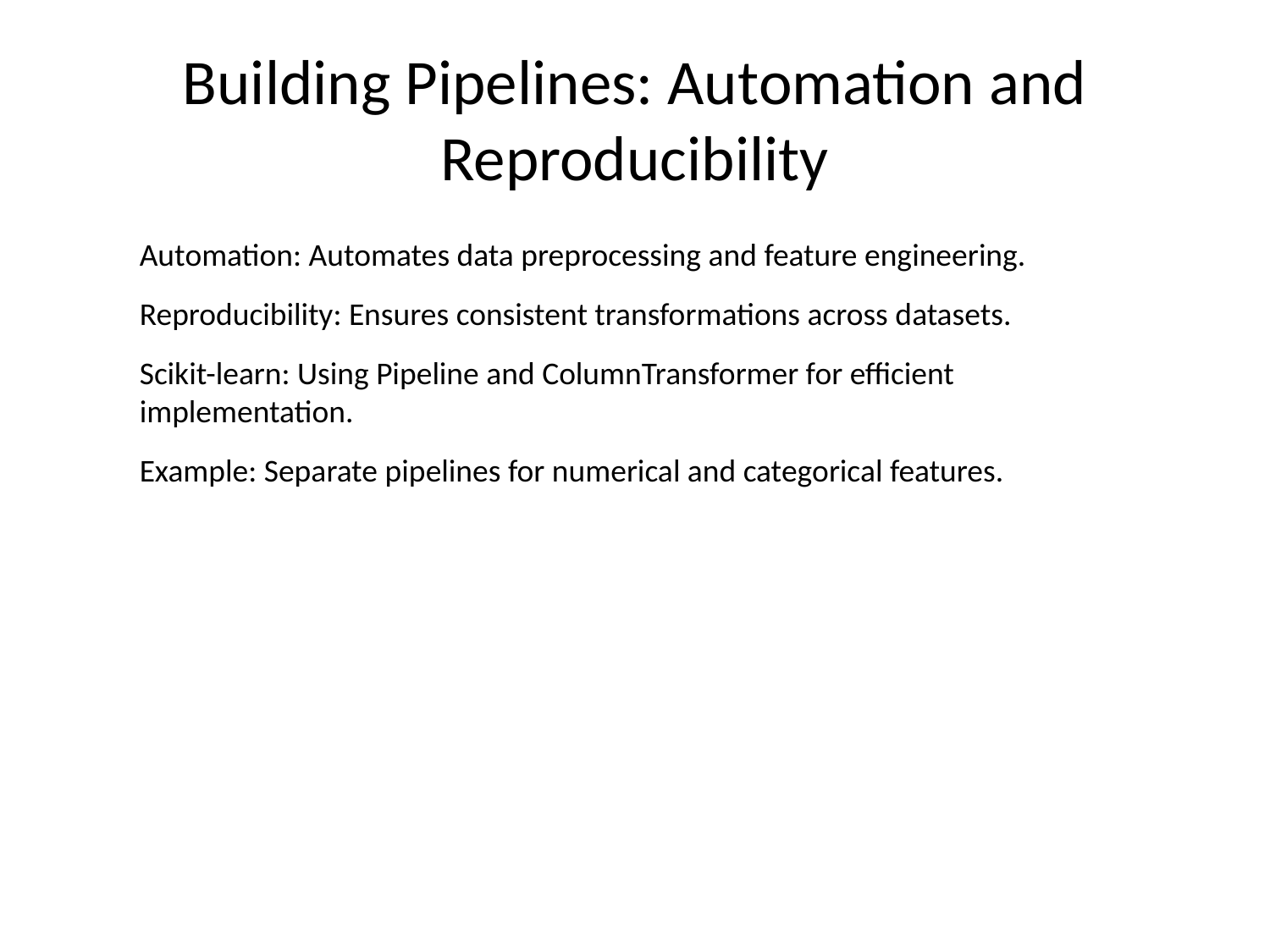

# Building Pipelines: Automation and Reproducibility

Automation: Automates data preprocessing and feature engineering.
Reproducibility: Ensures consistent transformations across datasets.
Scikit-learn: Using Pipeline and ColumnTransformer for efficient implementation.
Example: Separate pipelines for numerical and categorical features.